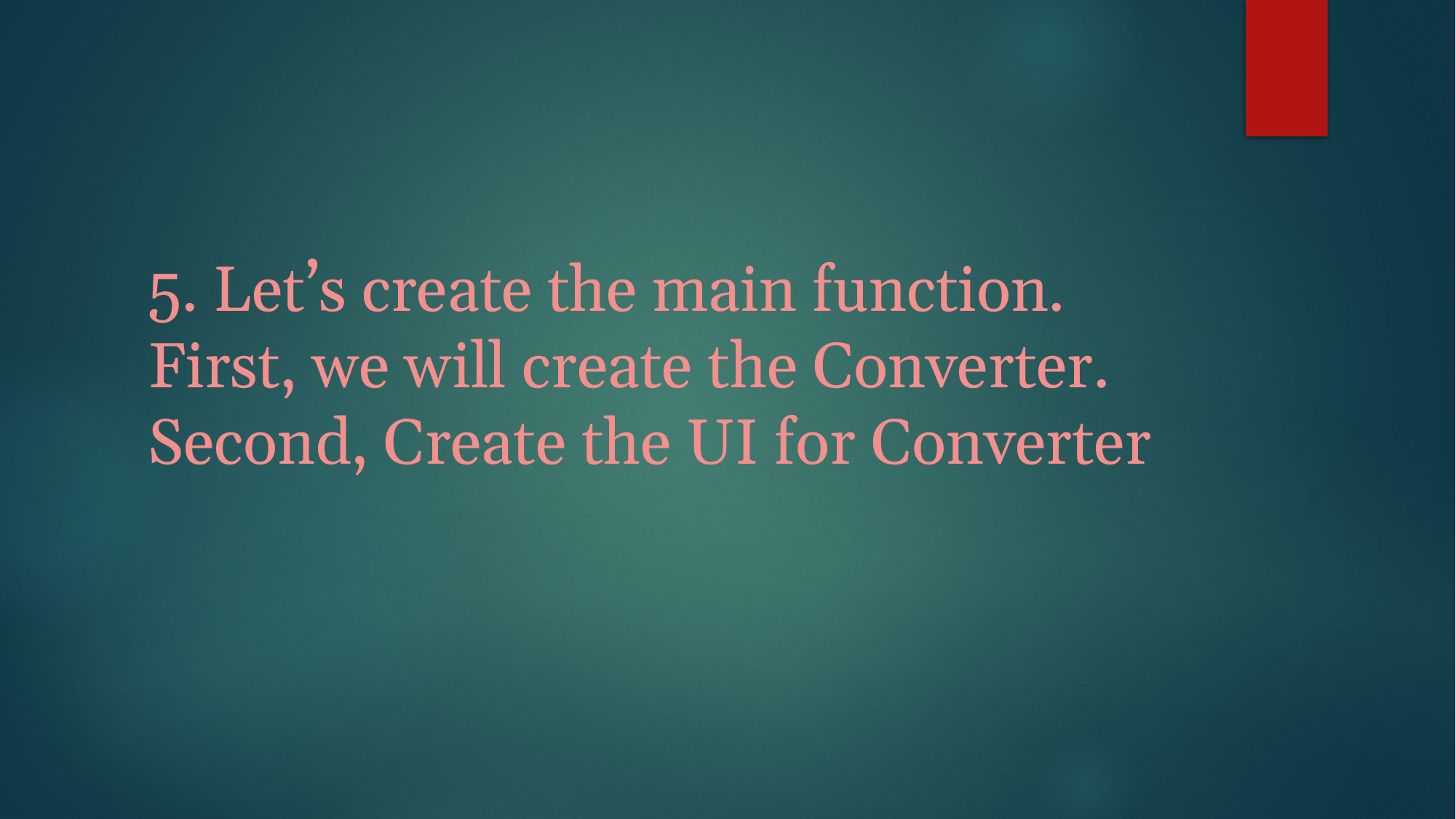

# 5. Let’s create the main function. First, we will create the Converter. Second, Create the UI for Converter